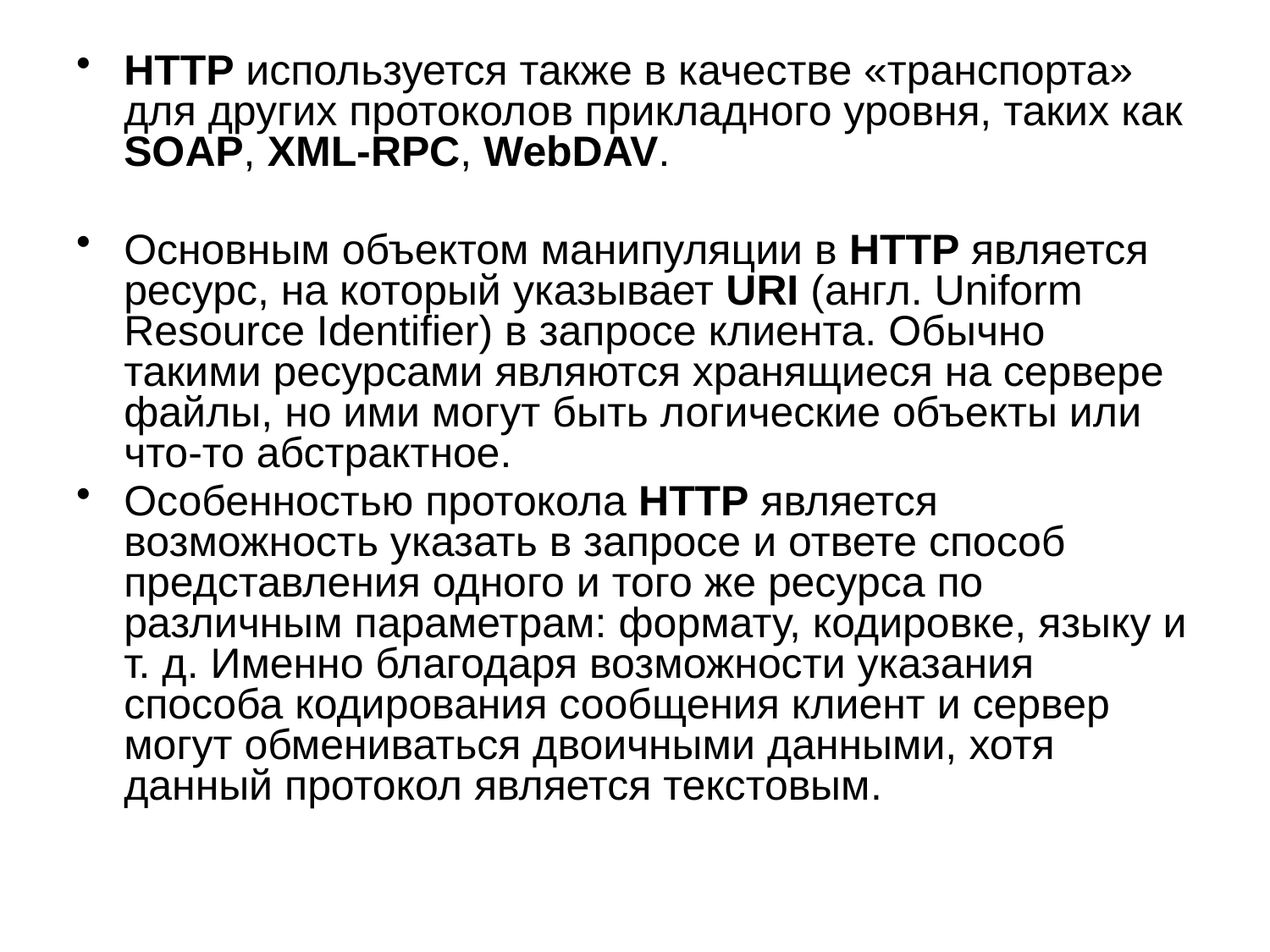

HTTP используется также в качестве «транспорта» для других протоколов прикладного уровня, таких как SOAP, XML-RPC, WebDAV.

Основным объектом манипуляции в HTTP является ресурс, на который указывает URI (англ. Uniform Resource Identifier) в запросе клиента. Обычно такими ресурсами являются хранящиеся на сервере файлы, но ими могут быть логические объекты или что-то абстрактное.
Особенностью протокола HTTP является возможность указать в запросе и ответе способ представления одного и того же ресурса по различным параметрам: формату, кодировке, языку и т. д. Именно благодаря возможности указания способа кодирования сообщения клиент и сервер могут обмениваться двоичными данными, хотя данный протокол является текстовым.